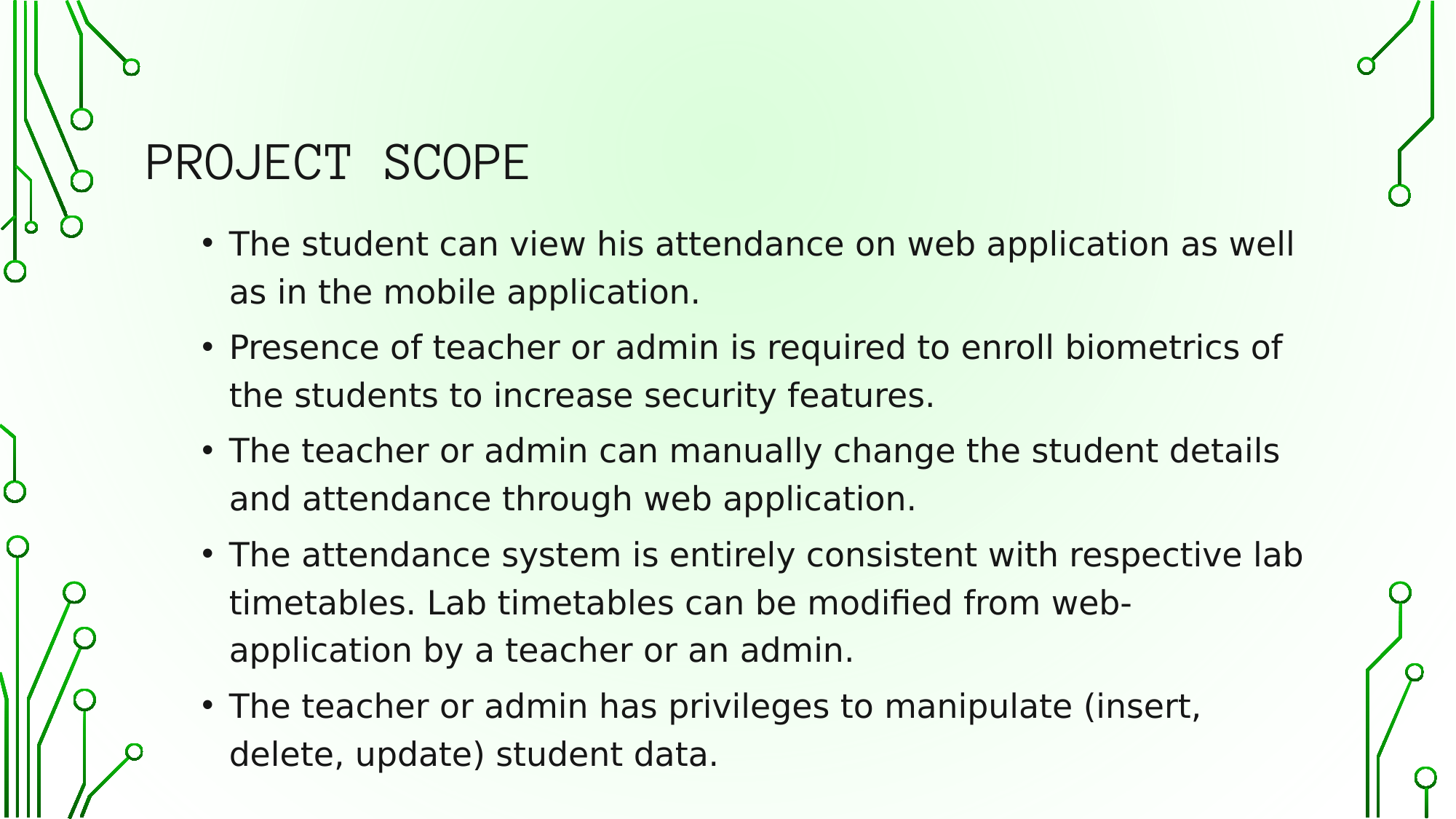

# PROJECT SCOPE
The student can view his attendance on web application as well as in the mobile application.
Presence of teacher or admin is required to enroll biometrics of the students to increase security features.
The teacher or admin can manually change the student details and attendance through web application.
The attendance system is entirely consistent with respective lab timetables. Lab timetables can be modified from web-application by a teacher or an admin.
The teacher or admin has privileges to manipulate (insert, delete, update) student data.